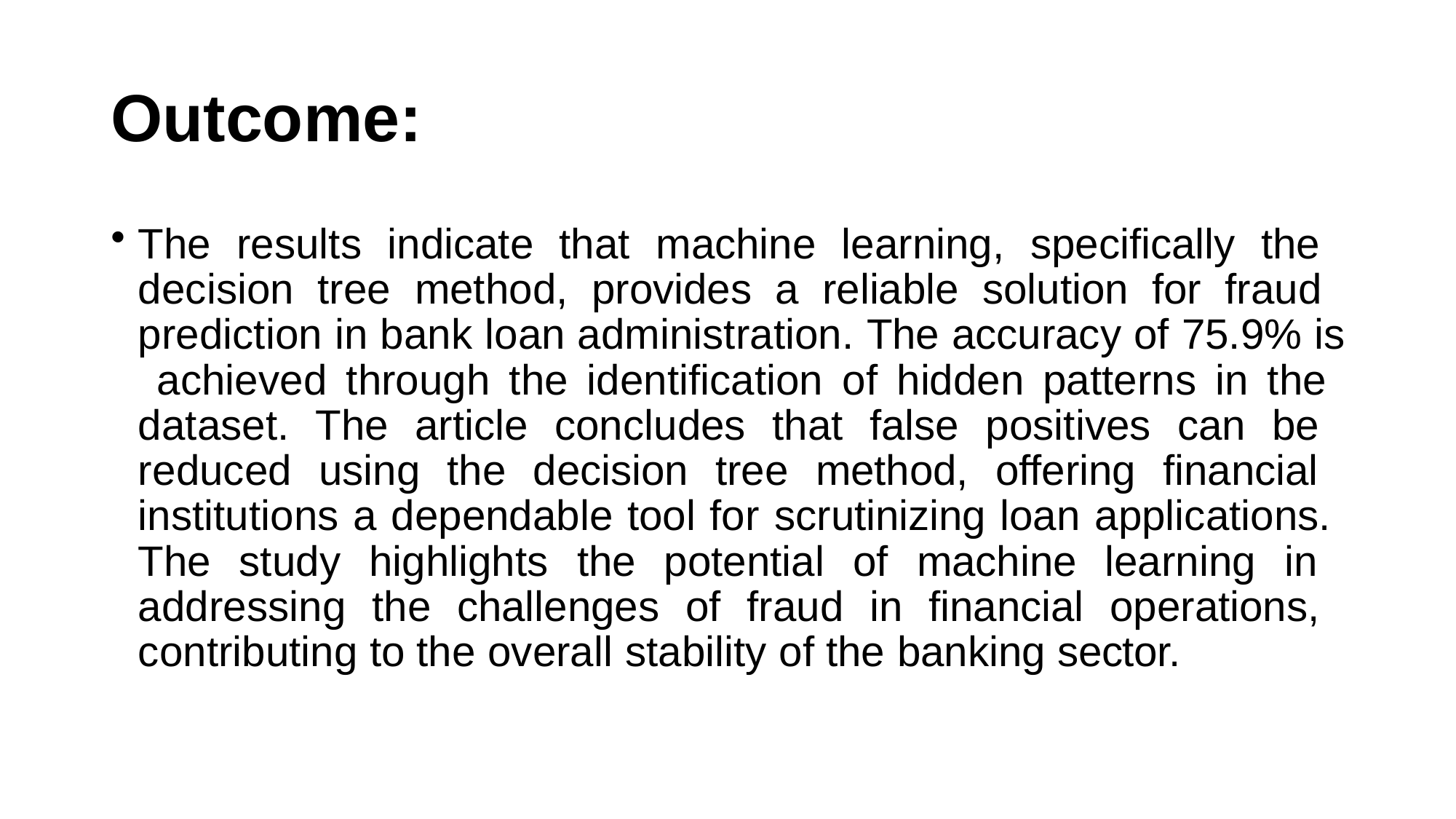

# Outcome:
The results indicate that machine learning, specifically the  decision tree method, provides a reliable solution for fraud  prediction in bank loan administration. The accuracy of 75.9% is  achieved through the identification of hidden patterns in the  dataset. The article concludes that false positives can be  reduced using the decision tree method, offering financial  institutions a dependable tool for scrutinizing loan applications.  The study highlights the potential of machine learning in  addressing the challenges of fraud in financial operations,  contributing to the overall stability of the banking sector.